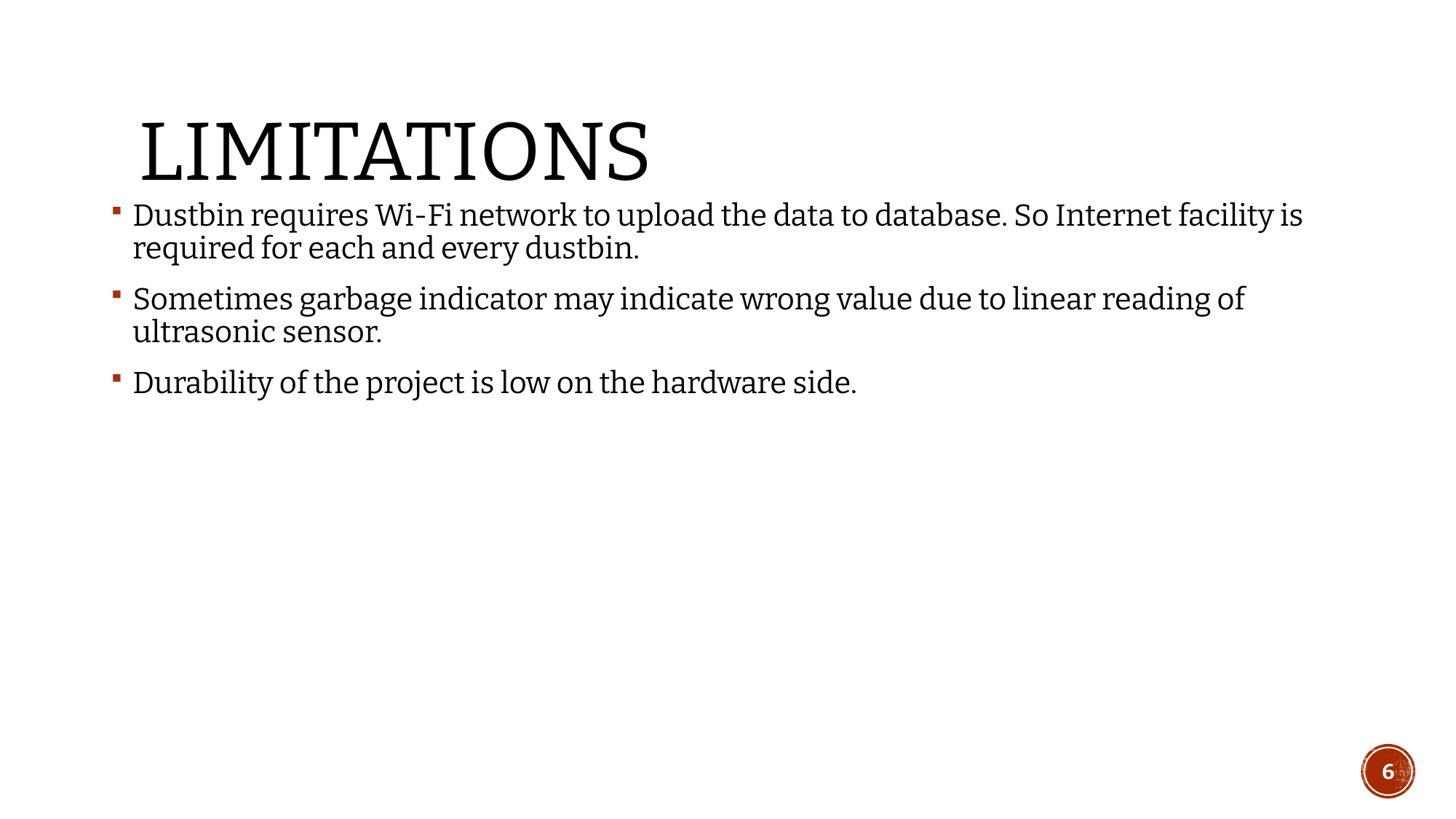

# Limitations

Dustbin requires Wi-Fi network to upload the data to database. So Internet facility is required for each and every dustbin.
Sometimes garbage indicator may indicate wrong value due to linear reading of ultrasonic sensor.
Durability of the project is low on the hardware side.

6